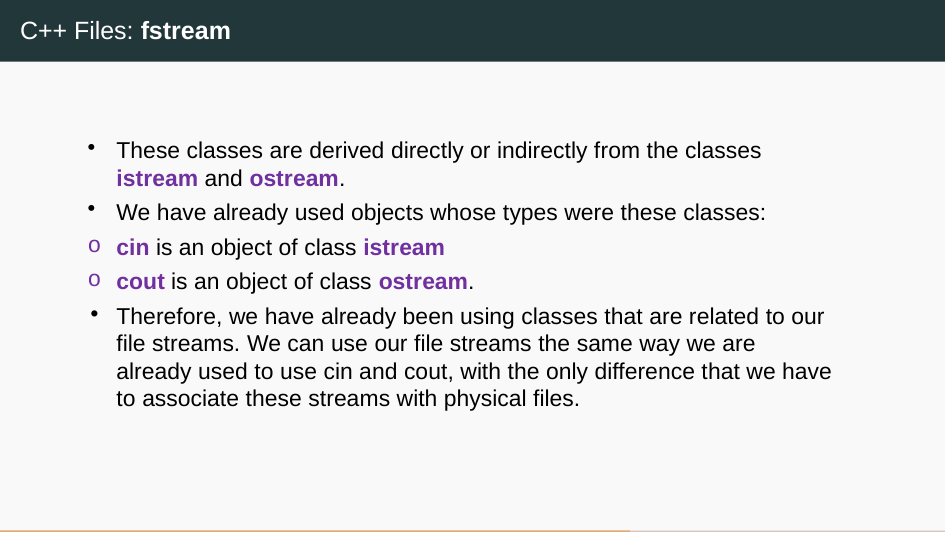

# C++ Files: fstream
These classes are derived directly or indirectly from the classes istream and ostream.
We have already used objects whose types were these classes:
cin is an object of class istream
cout is an object of class ostream.
Therefore, we have already been using classes that are related to our file streams. We can use our file streams the same way we are already used to use cin and cout, with the only difference that we have to associate these streams with physical files.